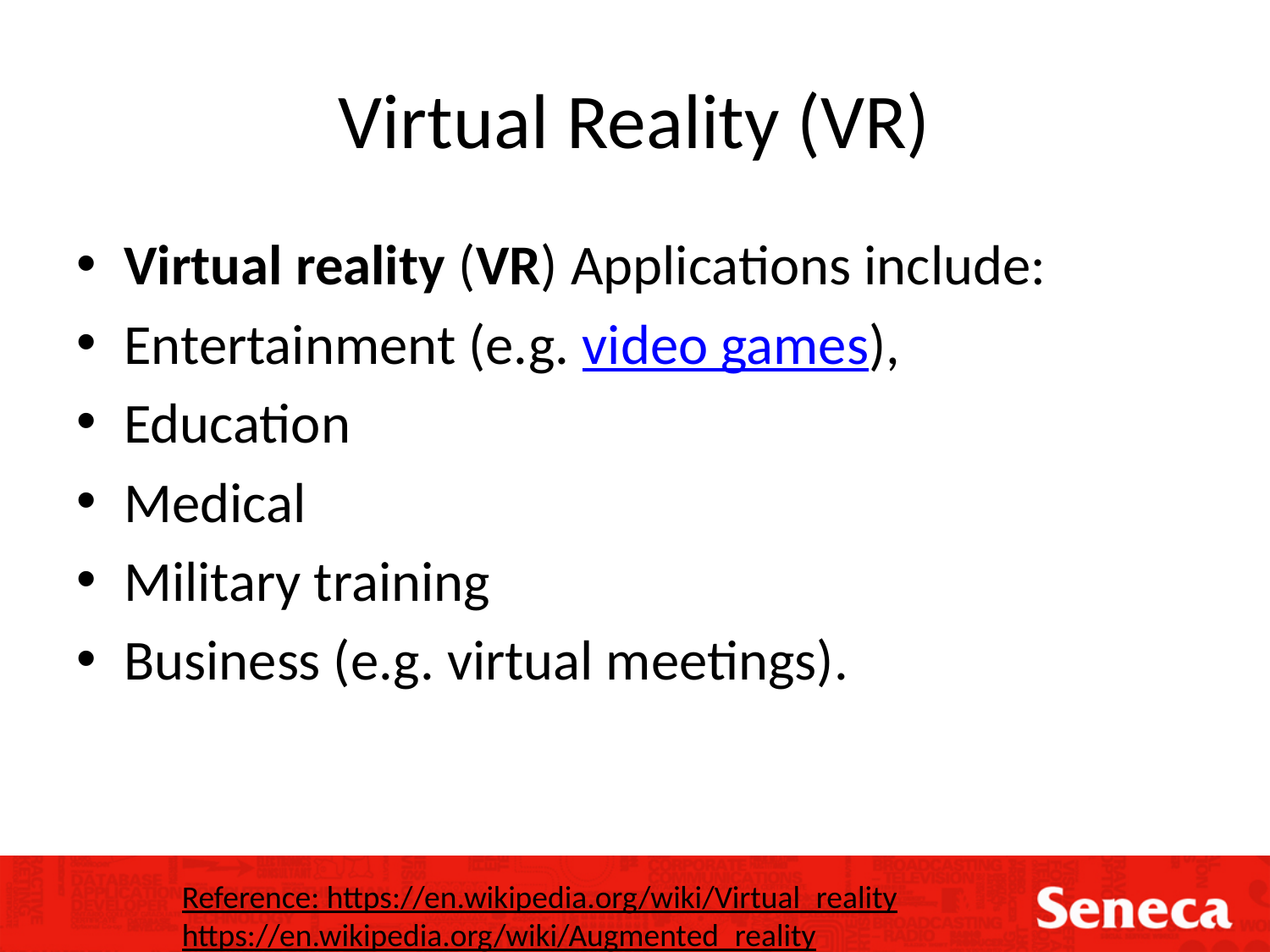

# Virtual Reality (VR)
Virtual reality (VR) Applications include:
Entertainment (e.g. video games),
Education
Medical
Military training
Business (e.g. virtual meetings).
Reference: https://en.wikipedia.org/wiki/Virtual_reality
https://en.wikipedia.org/wiki/Augmented_reality